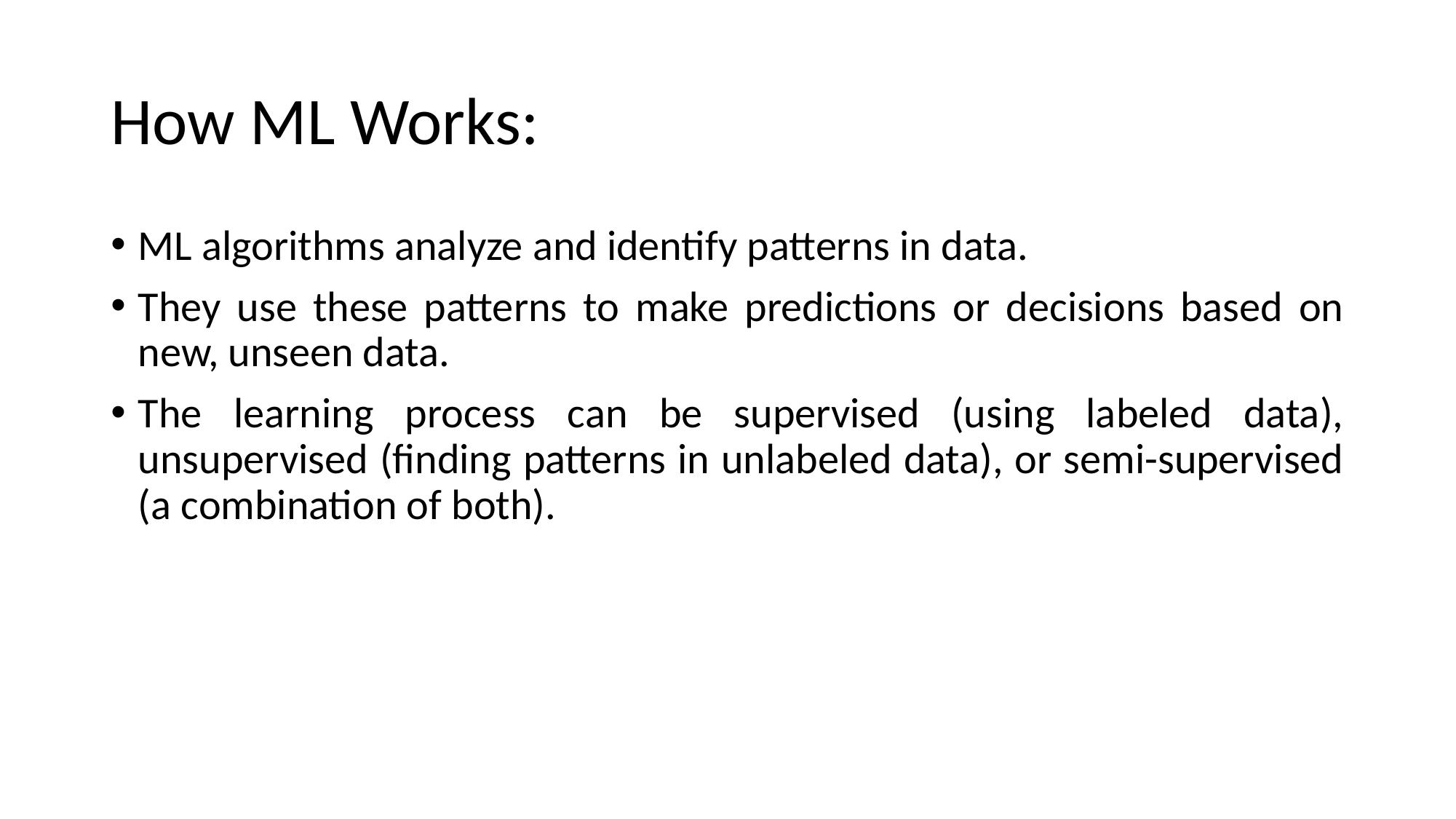

# How ML Works:
ML algorithms analyze and identify patterns in data.
They use these patterns to make predictions or decisions based on new, unseen data.
The learning process can be supervised (using labeled data), unsupervised (finding patterns in unlabeled data), or semi-supervised (a combination of both).